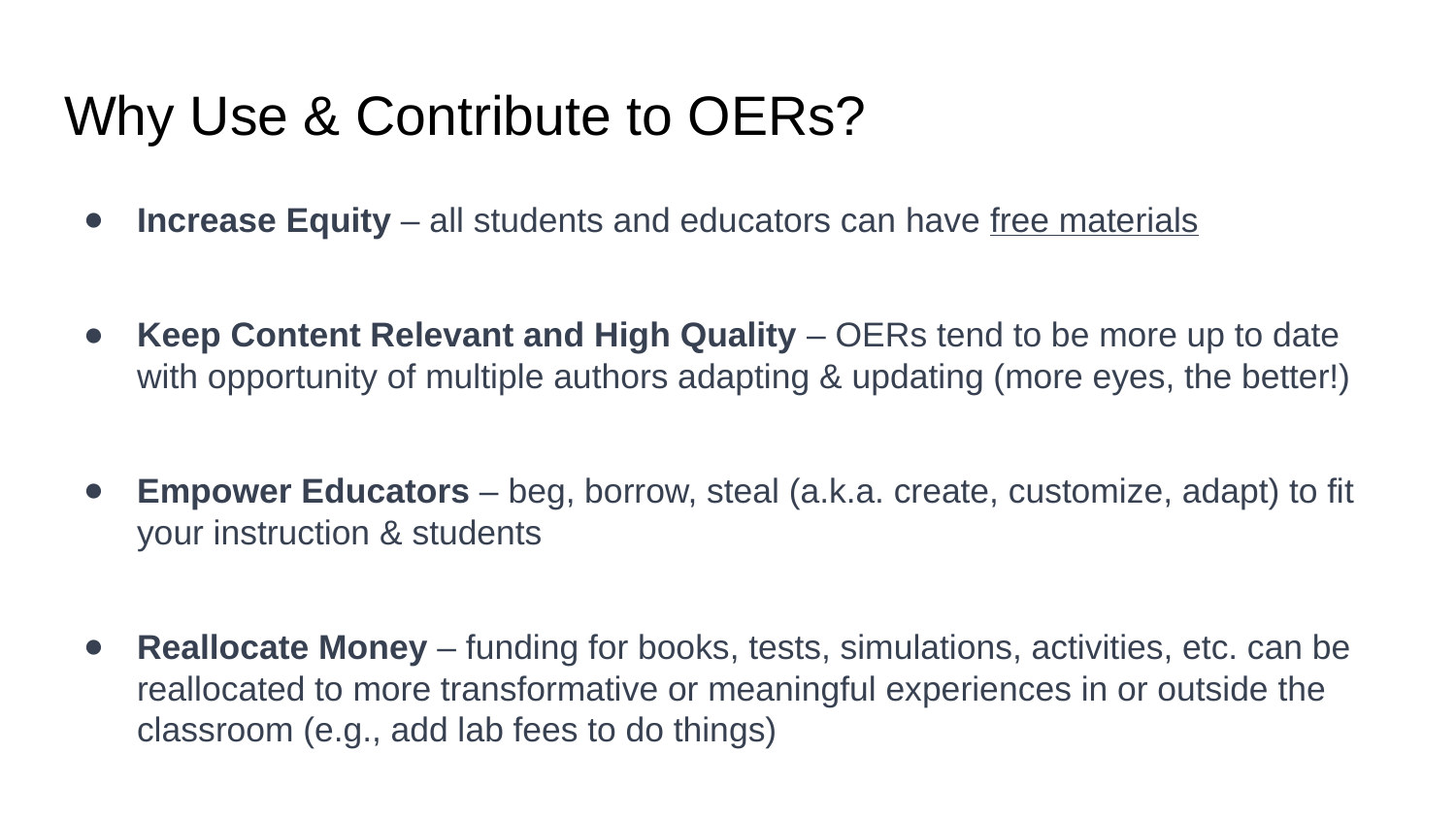

# Why Use & Contribute to OERs?
Increase Equity – all students and educators can have free materials

Keep Content Relevant and High Quality – OERs tend to be more up to date with opportunity of multiple authors adapting & updating (more eyes, the better!)

Empower Educators – beg, borrow, steal (a.k.a. create, customize, adapt) to fit your instruction & students

Reallocate Money – funding for books, tests, simulations, activities, etc. can be reallocated to more transformative or meaningful experiences in or outside the classroom (e.g., add lab fees to do things)